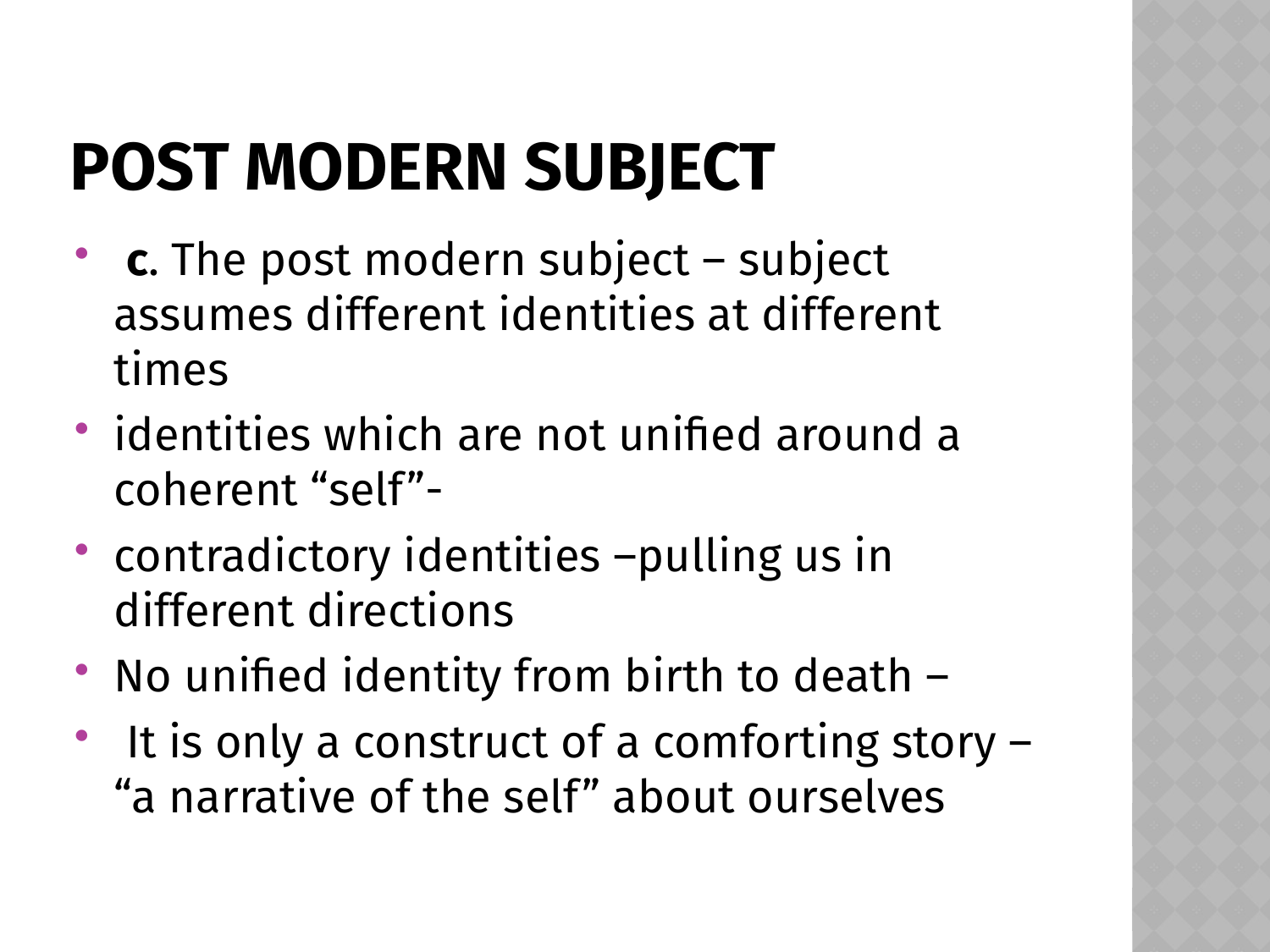

# Post modern subject
 c. The post modern subject – subject assumes different identities at different times
identities which are not unified around a coherent “self”-
contradictory identities –pulling us in different directions
No unified identity from birth to death –
 It is only a construct of a comforting story – “a narrative of the self” about ourselves